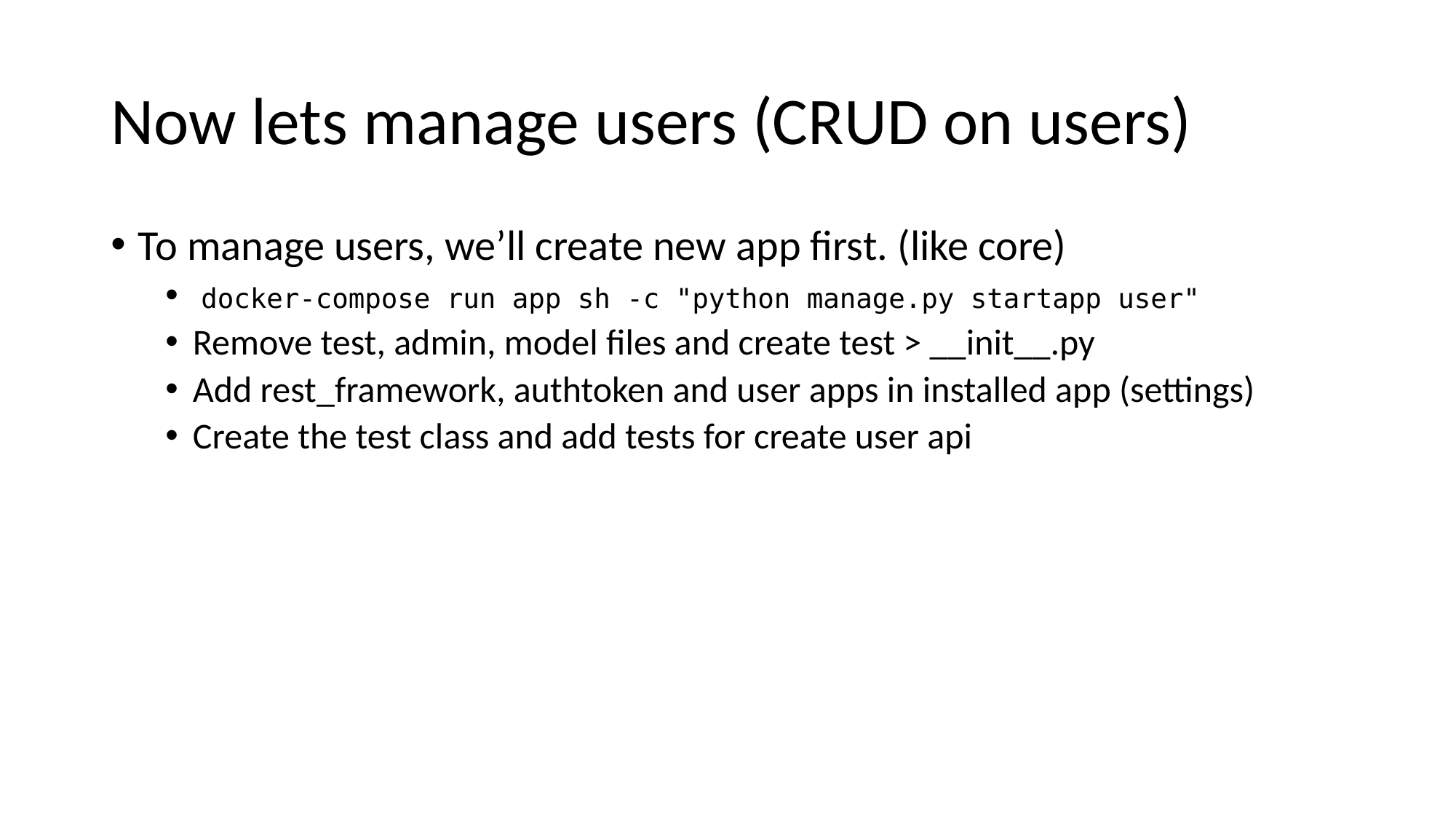

# Now lets manage users (CRUD on users)
To manage users, we’ll create new app first. (like core)
 docker-compose run app sh -c "python manage.py startapp user"
Remove test, admin, model files and create test > __init__.py
Add rest_framework, authtoken and user apps in installed app (settings)
Create the test class and add tests for create user api